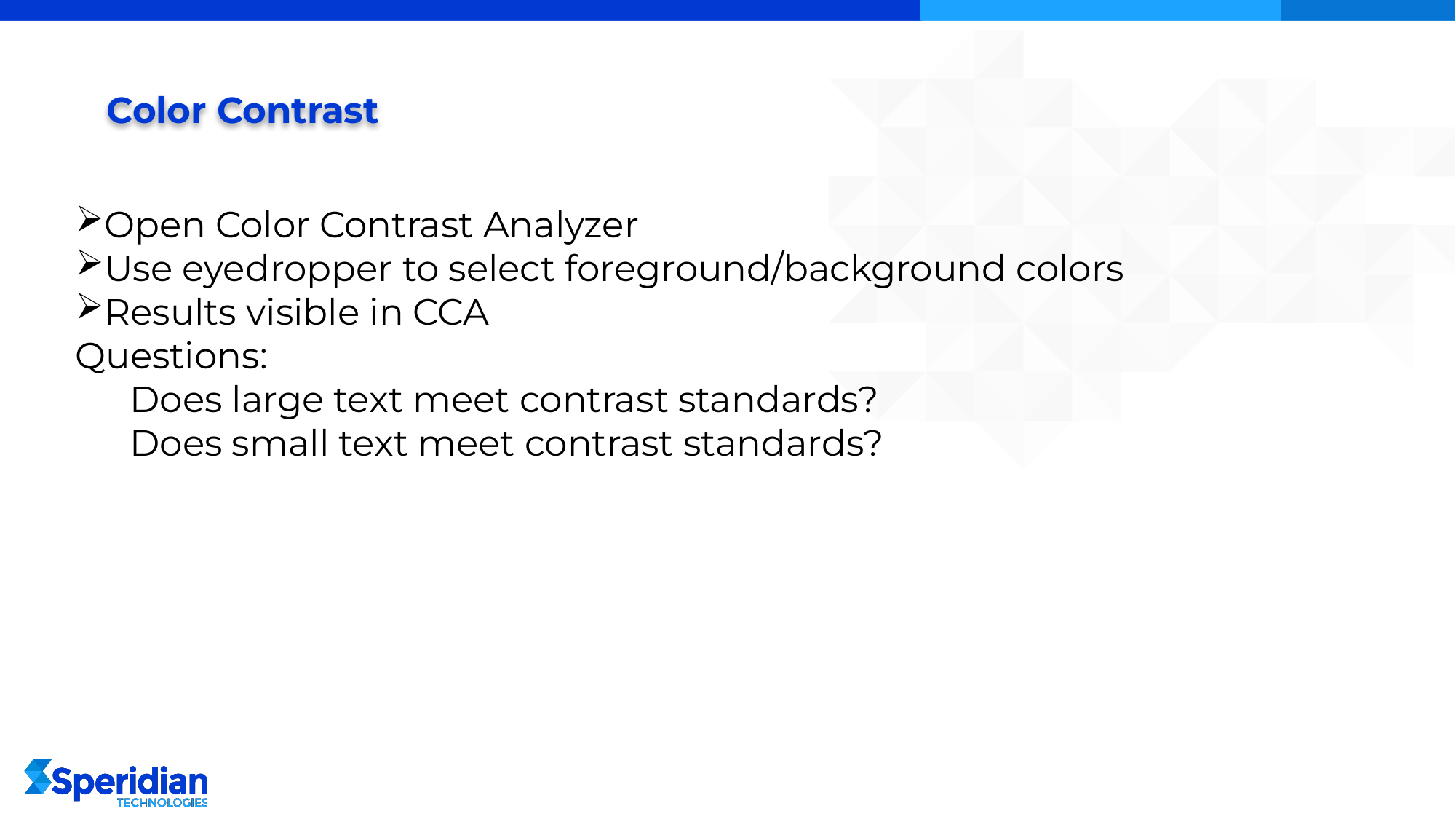

# Color Contrast
Open Color Contrast Analyzer
Use eyedropper to select foreground/background colors
Results visible in CCA
Questions:
Does large text meet contrast standards?
Does small text meet contrast standards?